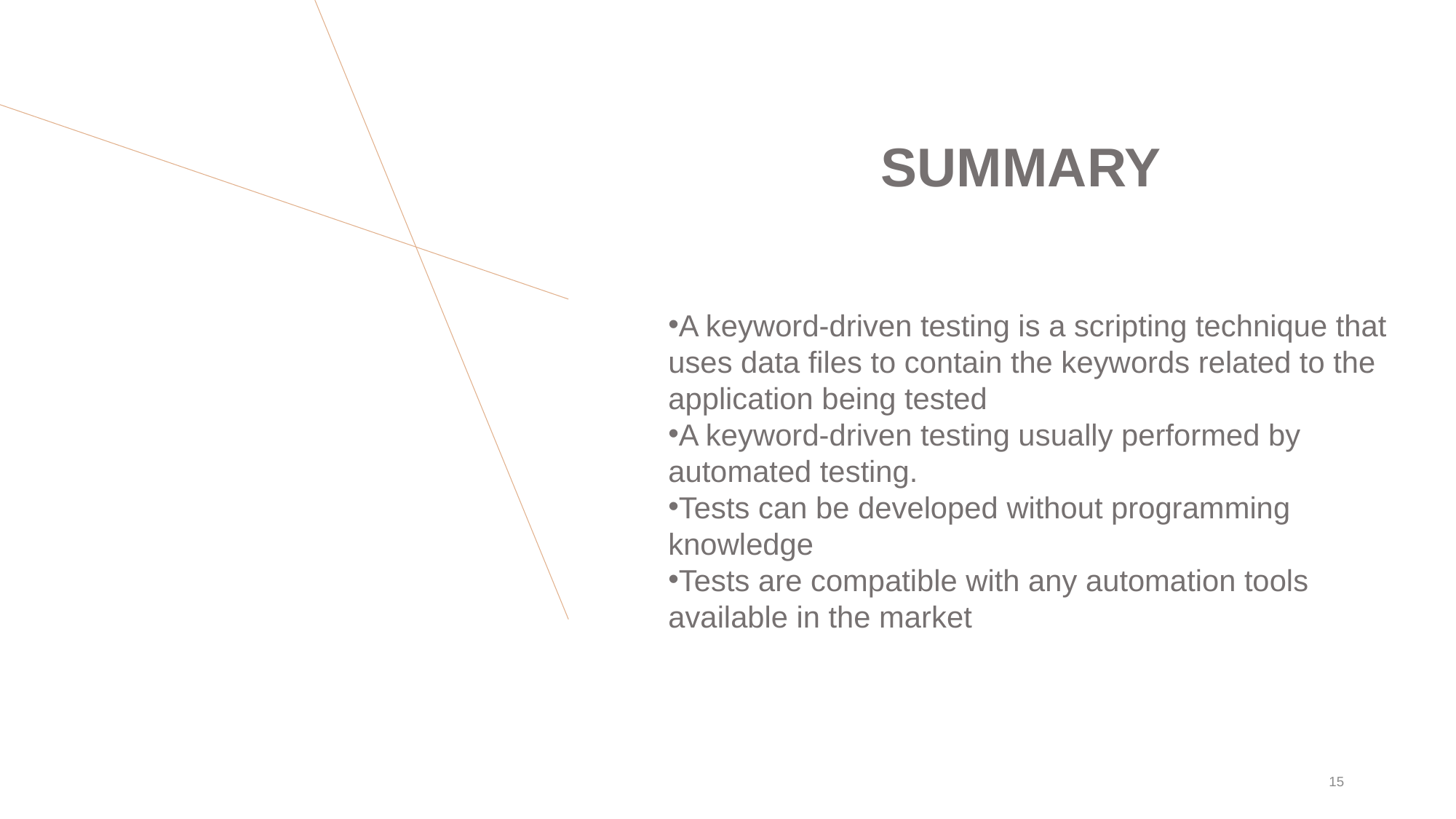

SUMMARY
A keyword-driven testing is a scripting technique that uses data files to contain the keywords related to the application being tested
A keyword-driven testing usually performed by automated testing.
Tests can be developed without programming knowledge
Tests are compatible with any automation tools available in the market
15